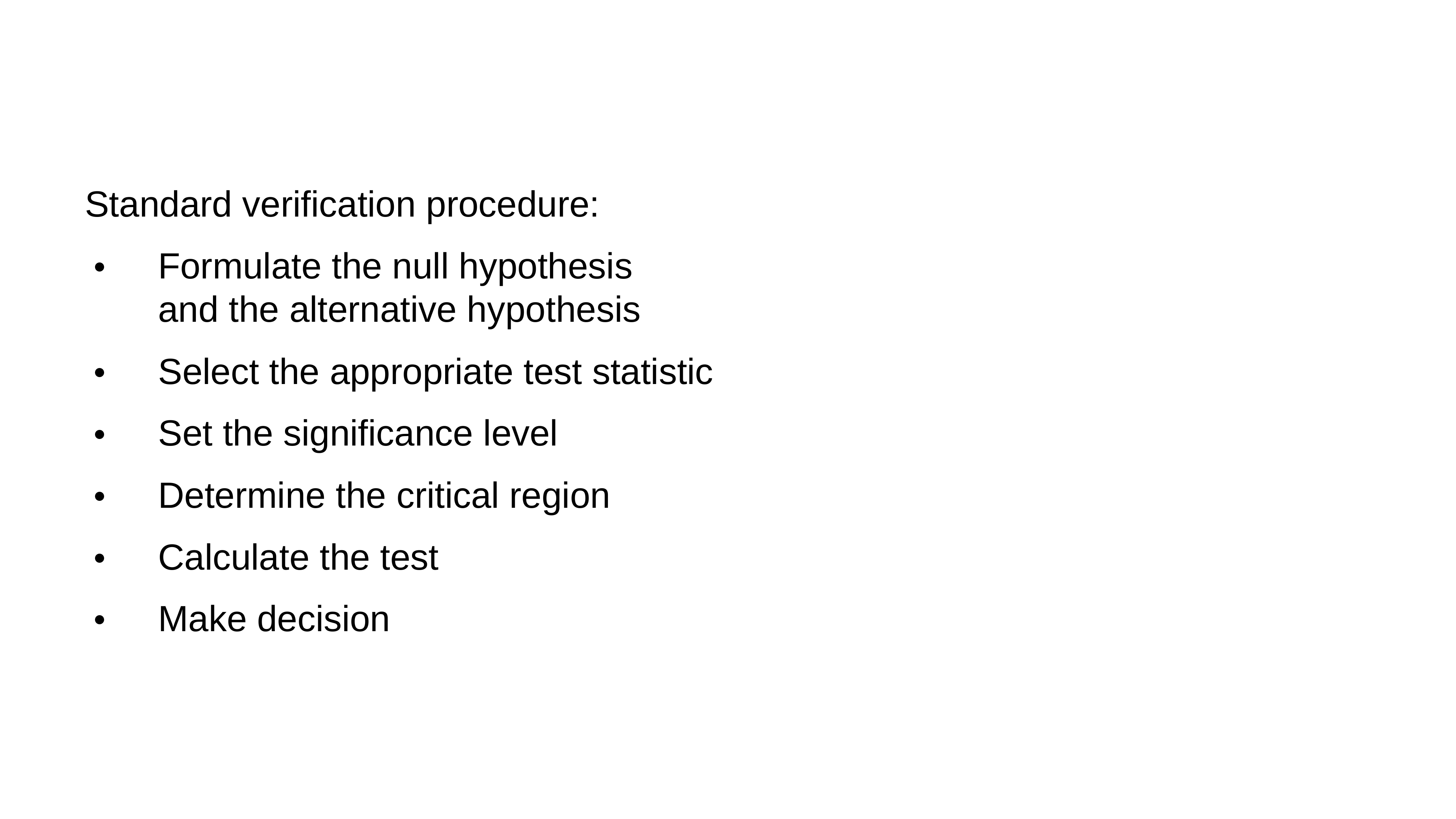

Standard verification procedure:
Formulate the null hypothesis
and the alternative hypothesis
Select the appropriate test statistic
Set the significance level
Determine the critical region
Calculate the test
Make decision